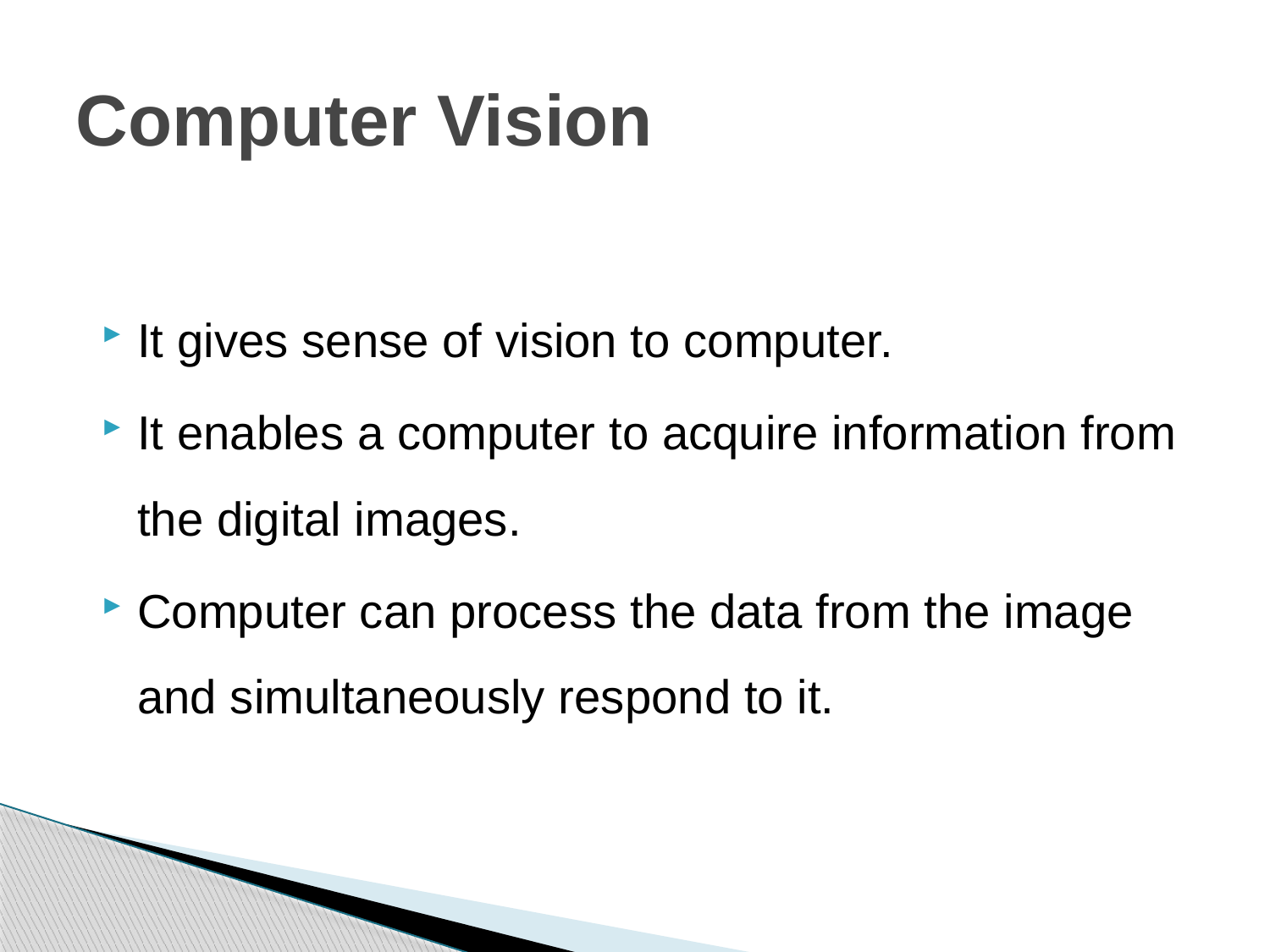

# Computer Vision
It gives sense of vision to computer.
It enables a computer to acquire information from the digital images.
Computer can process the data from the image and simultaneously respond to it.